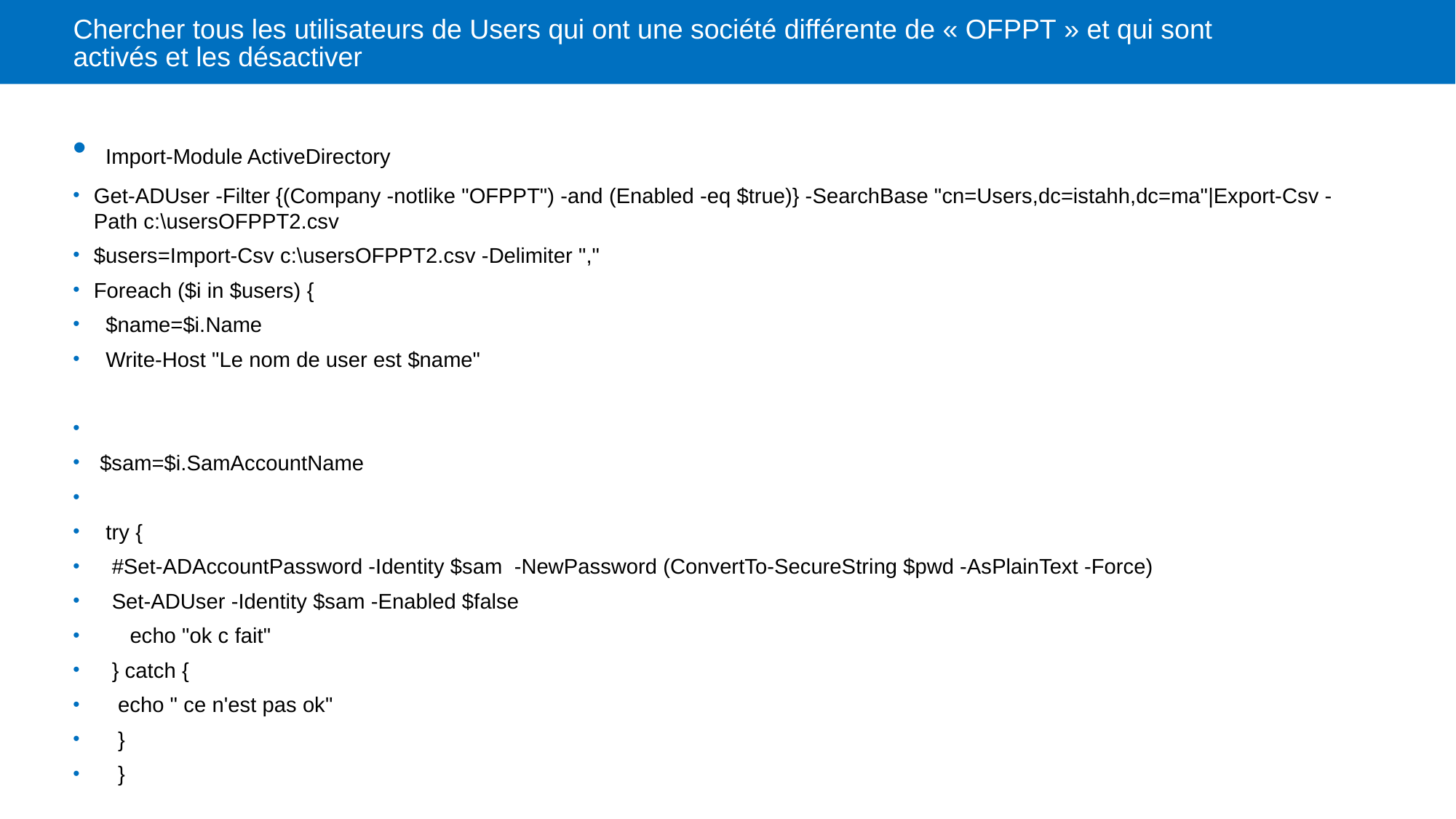

# Chercher tous les utilisateurs de Users qui ont une société différente de « OFPPT » et qui sont activés et les désactiver
 Import-Module ActiveDirectory
Get-ADUser -Filter {(Company -notlike "OFPPT") -and (Enabled -eq $true)} -SearchBase "cn=Users,dc=istahh,dc=ma"|Export-Csv -Path c:\usersOFPPT2.csv
$users=Import-Csv c:\usersOFPPT2.csv -Delimiter ","
Foreach ($i in $users) {
  $name=$i.Name
  Write-Host "Le nom de user est $name"

 $sam=$i.SamAccountName

  try {
   #Set-ADAccountPassword -Identity $sam  -NewPassword (ConvertTo-SecureString $pwd -AsPlainText -Force)
   Set-ADUser -Identity $sam -Enabled $false
      echo "ok c fait"
   } catch {
    echo " ce n'est pas ok"
    }
    }